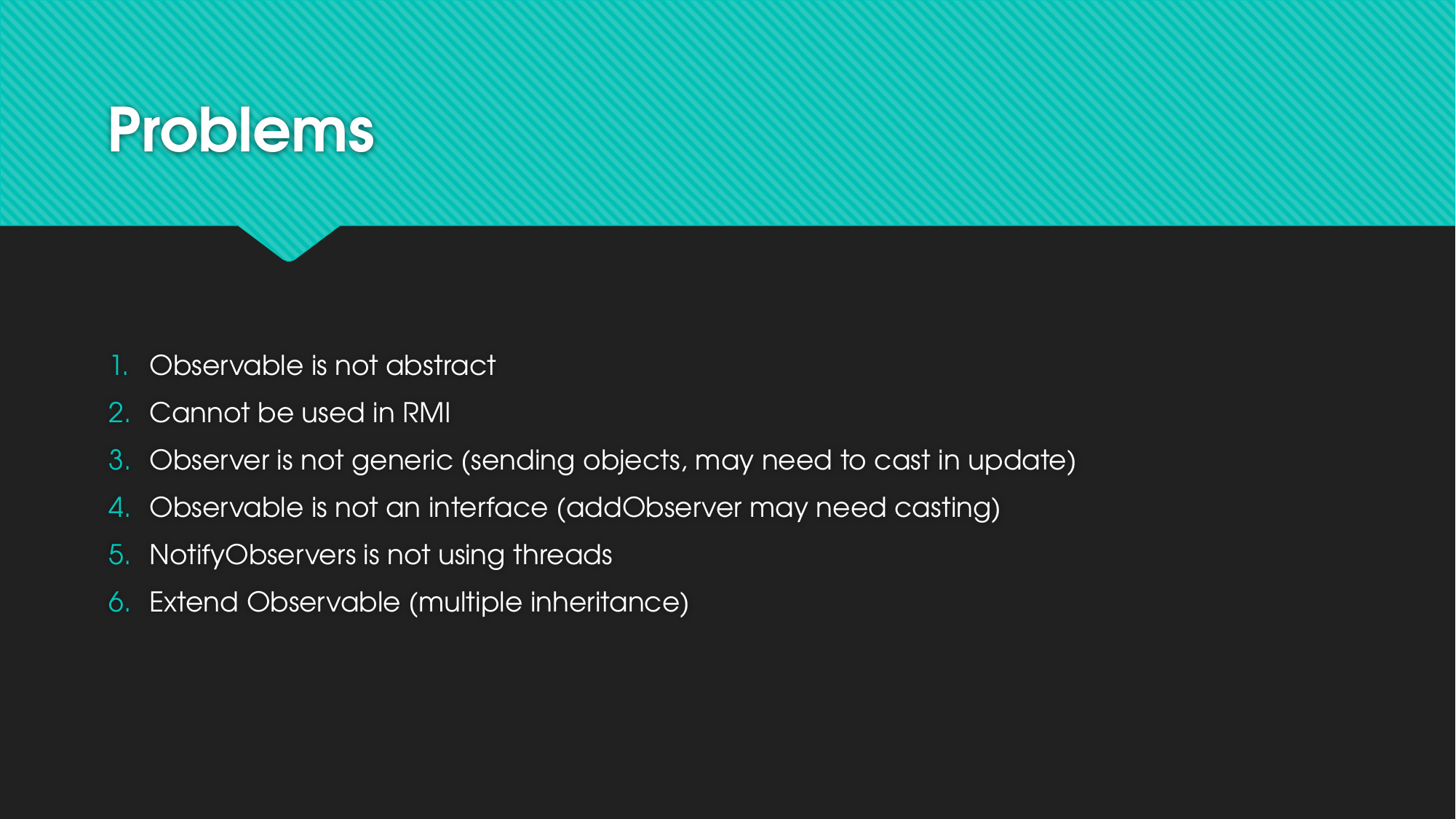

# Problems
Observable is not abstract
Cannot be used in RMI
Observer is not generic (sending objects, may need to cast in update)
Observable is not an interface (addObserver may need casting)
NotifyObservers is not using threads
Extend Observable (multiple inheritance)